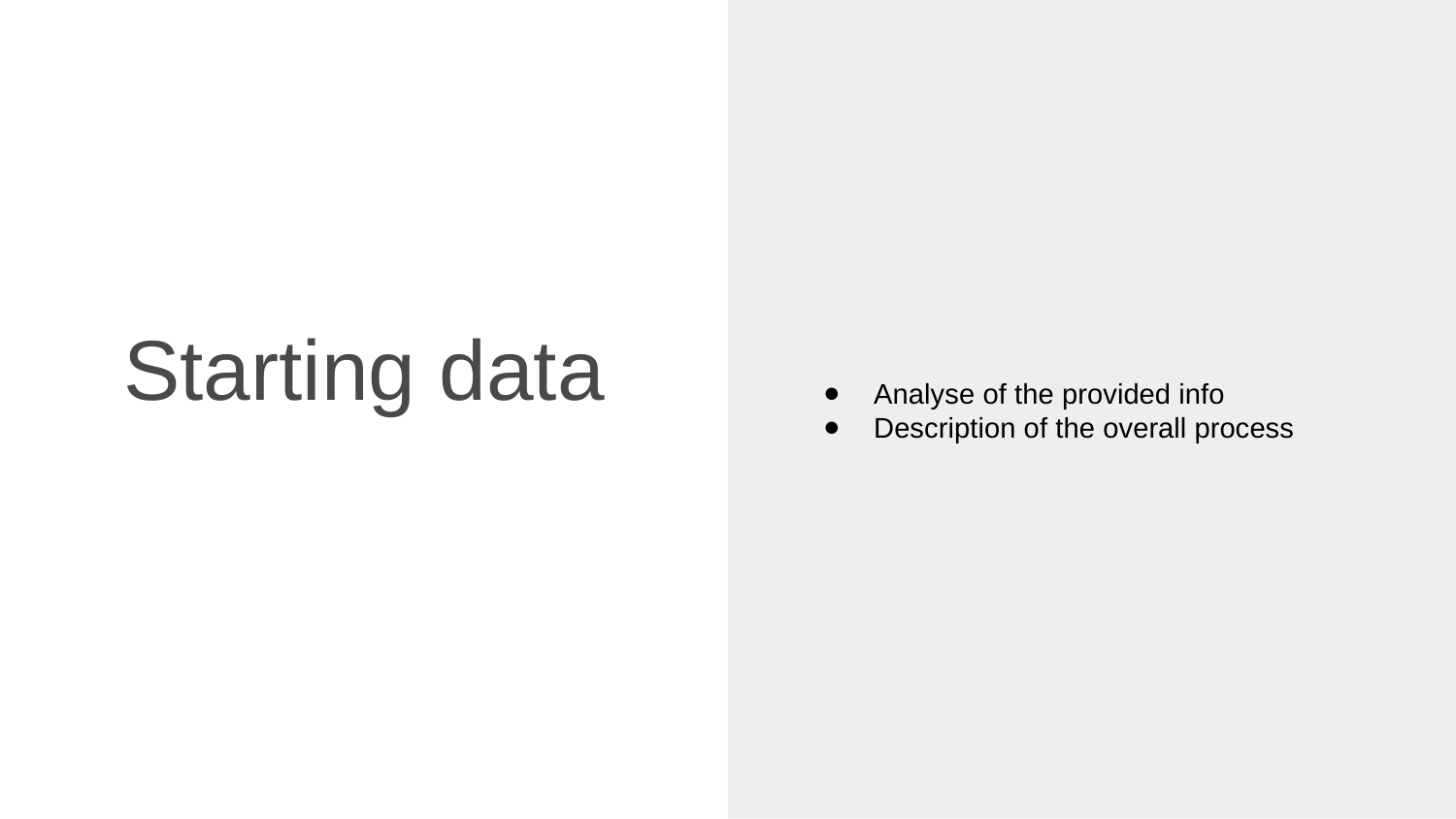

Analyse of the provided info
Description of the overall process
# Starting data